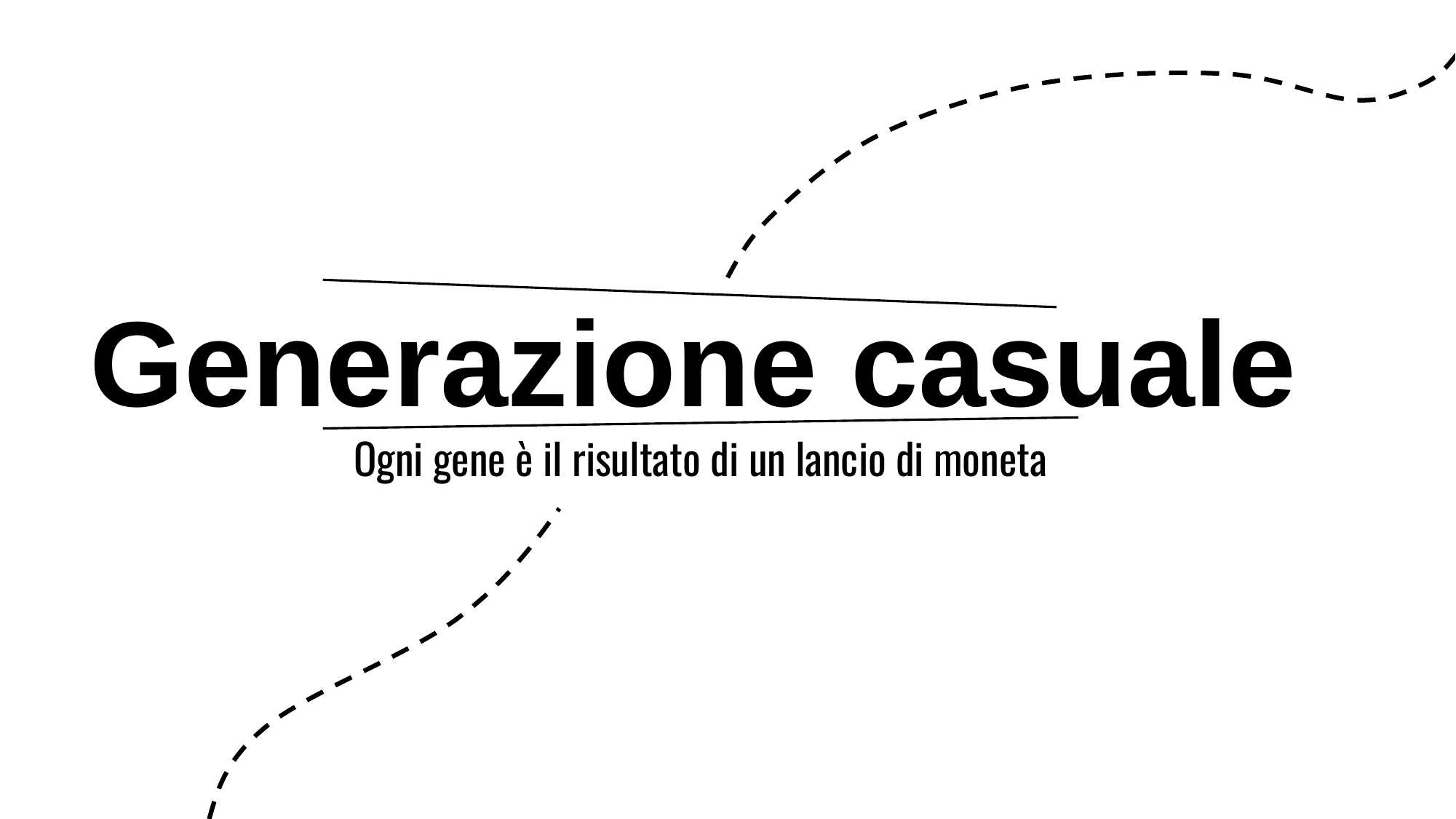

Generazione casuale
Ogni gene è il risultato di un lancio di moneta